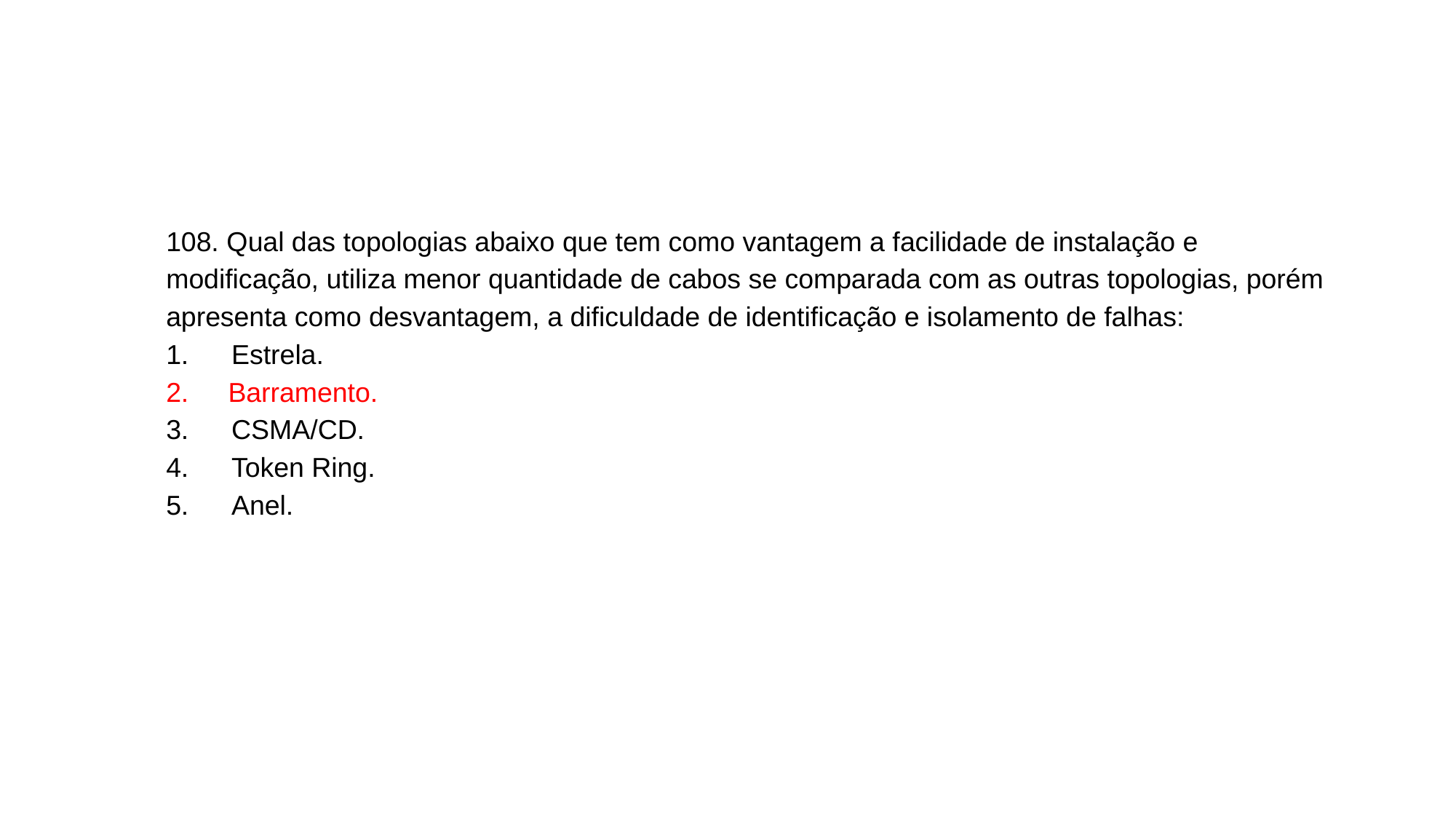

108. Qual das topologias abaixo que tem como vantagem a facilidade de instalação e modificação, utiliza menor quantidade de cabos se comparada com as outras topologias, porém apresenta como desvantagem, a dificuldade de identificação e isolamento de falhas:
1. Estrela.
2. Barramento.
3. CSMA/CD.
4. Token Ring.
5. Anel.